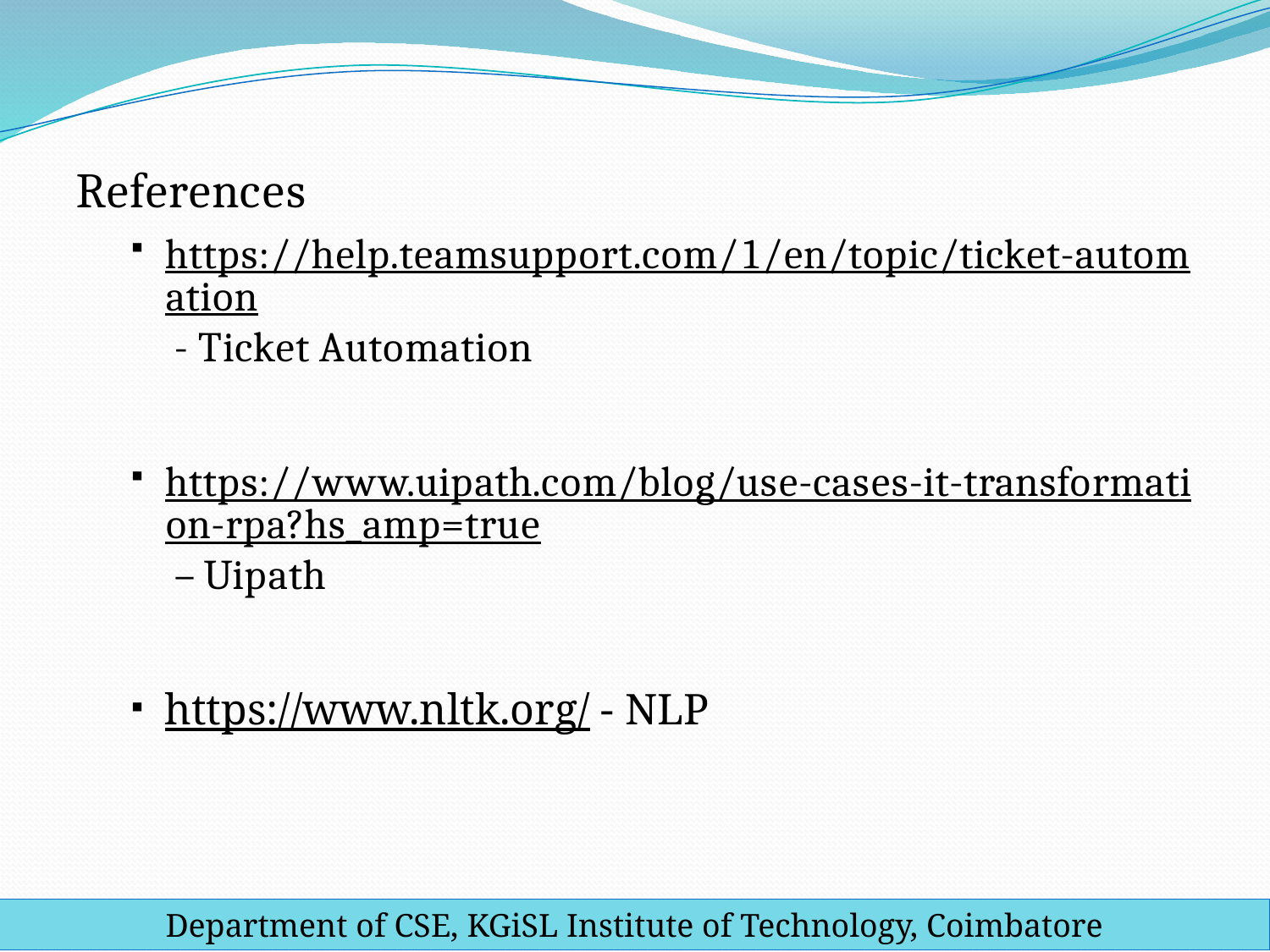

References
https://help.teamsupport.com/1/en/topic/ticket-automation - Ticket Automation

https://www.uipath.com/blog/use-cases-it-transformation-rpa?hs_amp=true – Uipath

https://www.nltk.org/ - NLP

Department of CSE, KGiSL Institute of Technology, Coimbatore